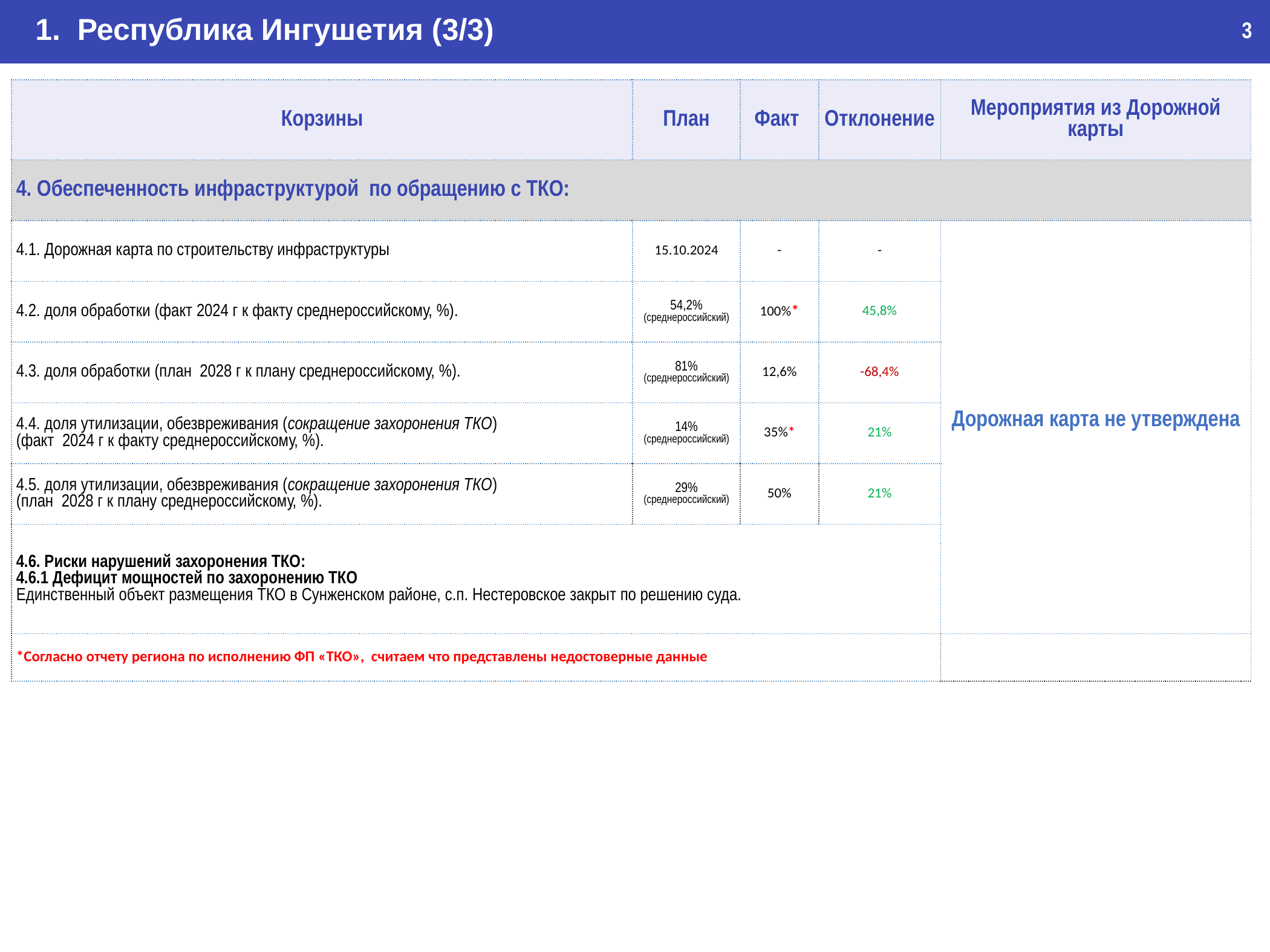

1.  Республика Ингушетия (3/3)
3
| Корзины | План | Факт | Отклонение | Мероприятия из Дорожной карты |
| --- | --- | --- | --- | --- |
| 4. Обеспеченность инфраструктурой по обращению с ТКО: |  |  |  |  |
| 4.1. Дорожная карта по строительству инфраструктуры | 15.10.2024 | - | - | Дорожная карта не утверждена |
| 4.2. доля обработки (факт 2024 г к факту среднероссийскому, %). | 54,2% (среднероссийский) | 100%\* | 45,8% |  |
| 4.3. доля обработки (план 2028 г к плану среднероссийскому, %). | 81% (среднероссийский) | 12,6% | -68,4% |  |
| 4.4. доля утилизации, обезвреживания (сокращение захоронения ТКО) (факт 2024 г к факту среднероссийскому, %). | 14% (среднероссийский) | 35%\* | 21% |  |
| 4.5. доля утилизации, обезвреживания (сокращение захоронения ТКО) (план 2028 г к плану среднероссийскому, %). | 29% (среднероссийский) | 50% | 21% |  |
| 4.6. Риски нарушений захоронения ТКО: 4.6.1 Дефицит мощностей по захоронению ТКО Единственный объект размещения ТКО в Сунженском районе, с.п. Нестеровское закрыт по решению суда. |  |  |  |  |
| \*Согласно отчету региона по исполнению ФП «ТКО», считаем что представлены недостоверные данные |  |  |  |  |